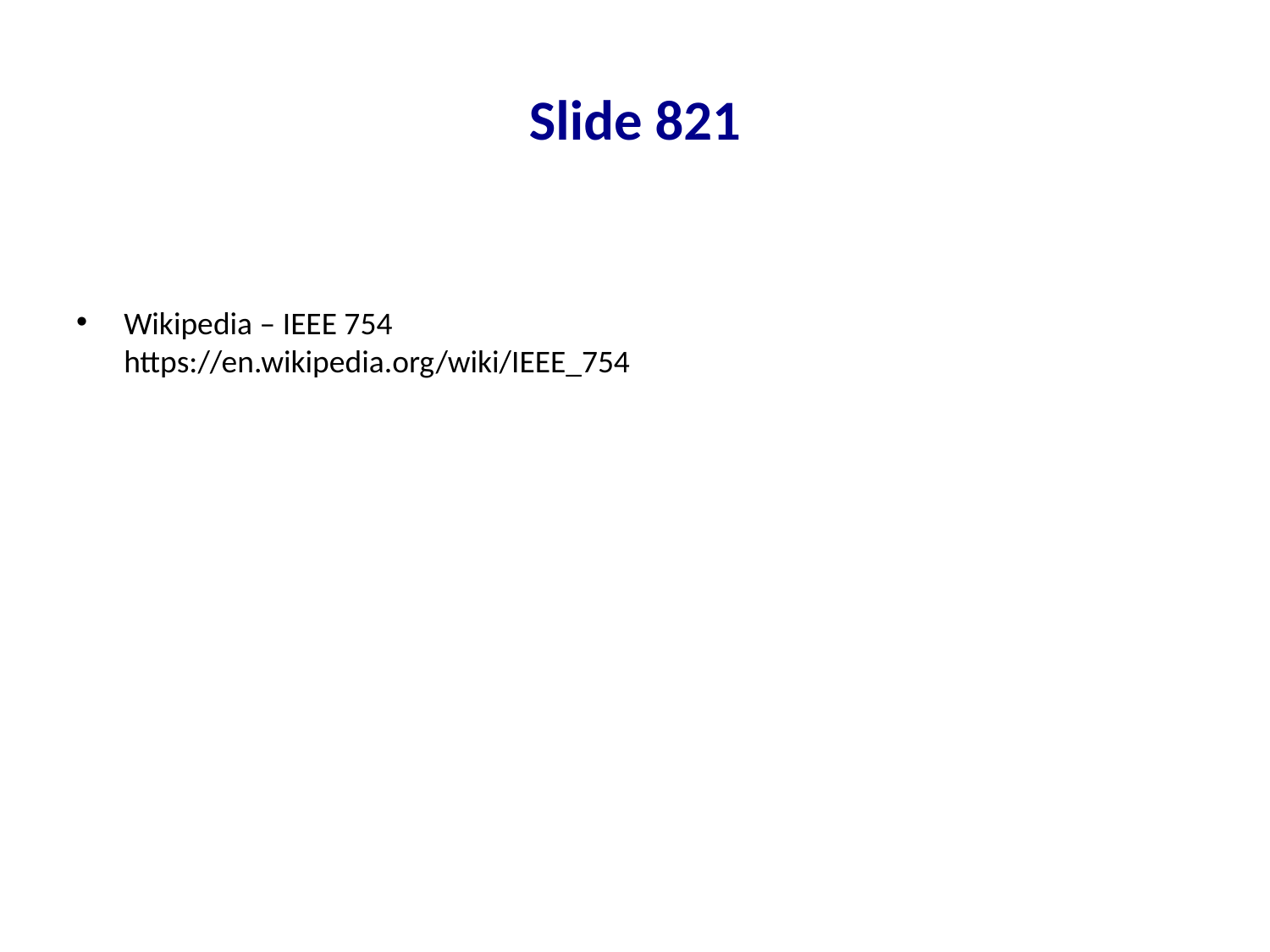

# Slide 821

Wikipedia – IEEE 754
https://en.wikipedia.org/wiki/IEEE_754